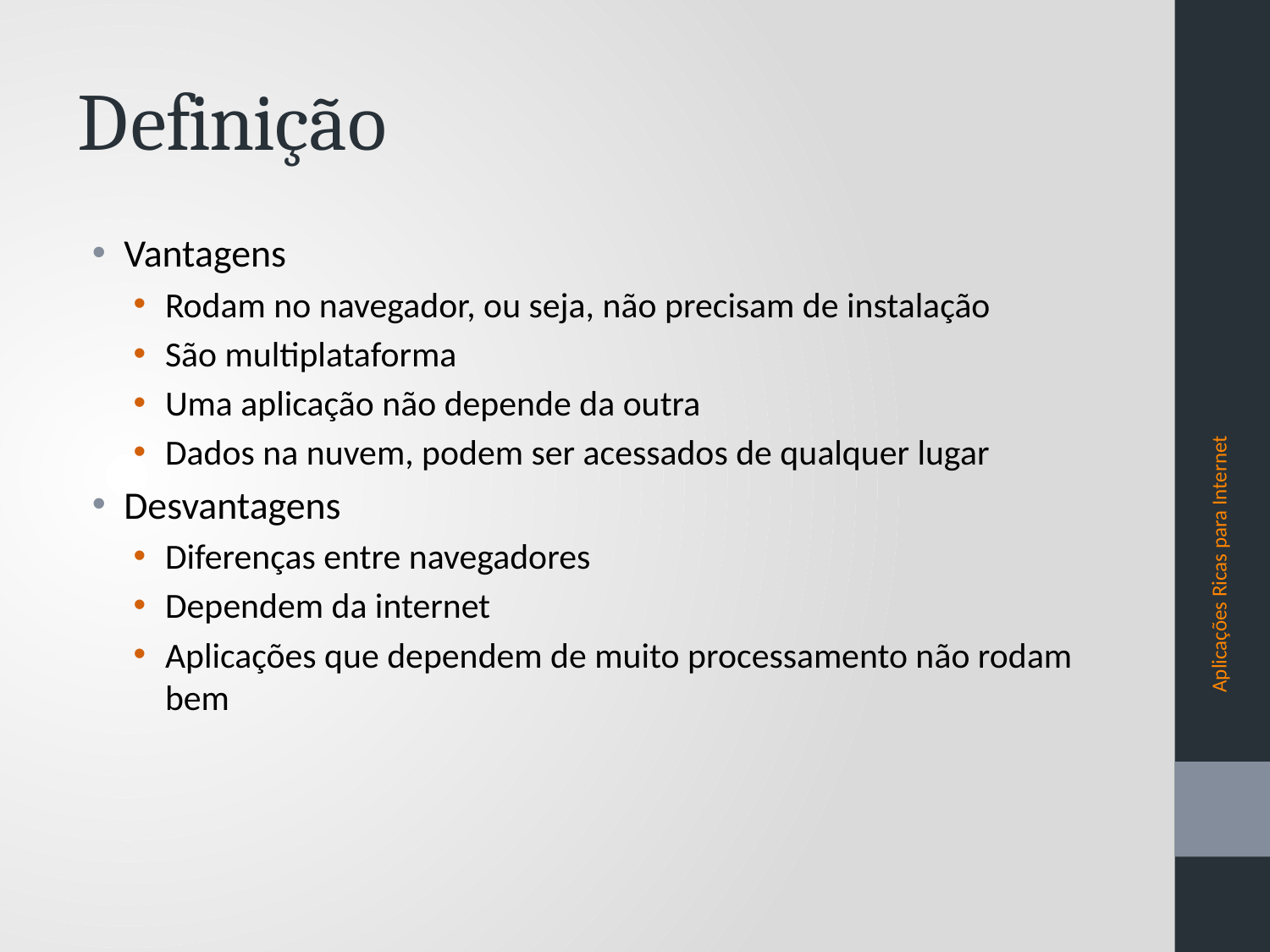

# Definição
Vantagens
Rodam no navegador, ou seja, não precisam de instalação
São multiplataforma
Uma aplicação não depende da outra
Dados na nuvem, podem ser acessados de qualquer lugar
Desvantagens
Diferenças entre navegadores
Dependem da internet
Aplicações que dependem de muito processamento não rodam bem
Aplicações Ricas para Internet